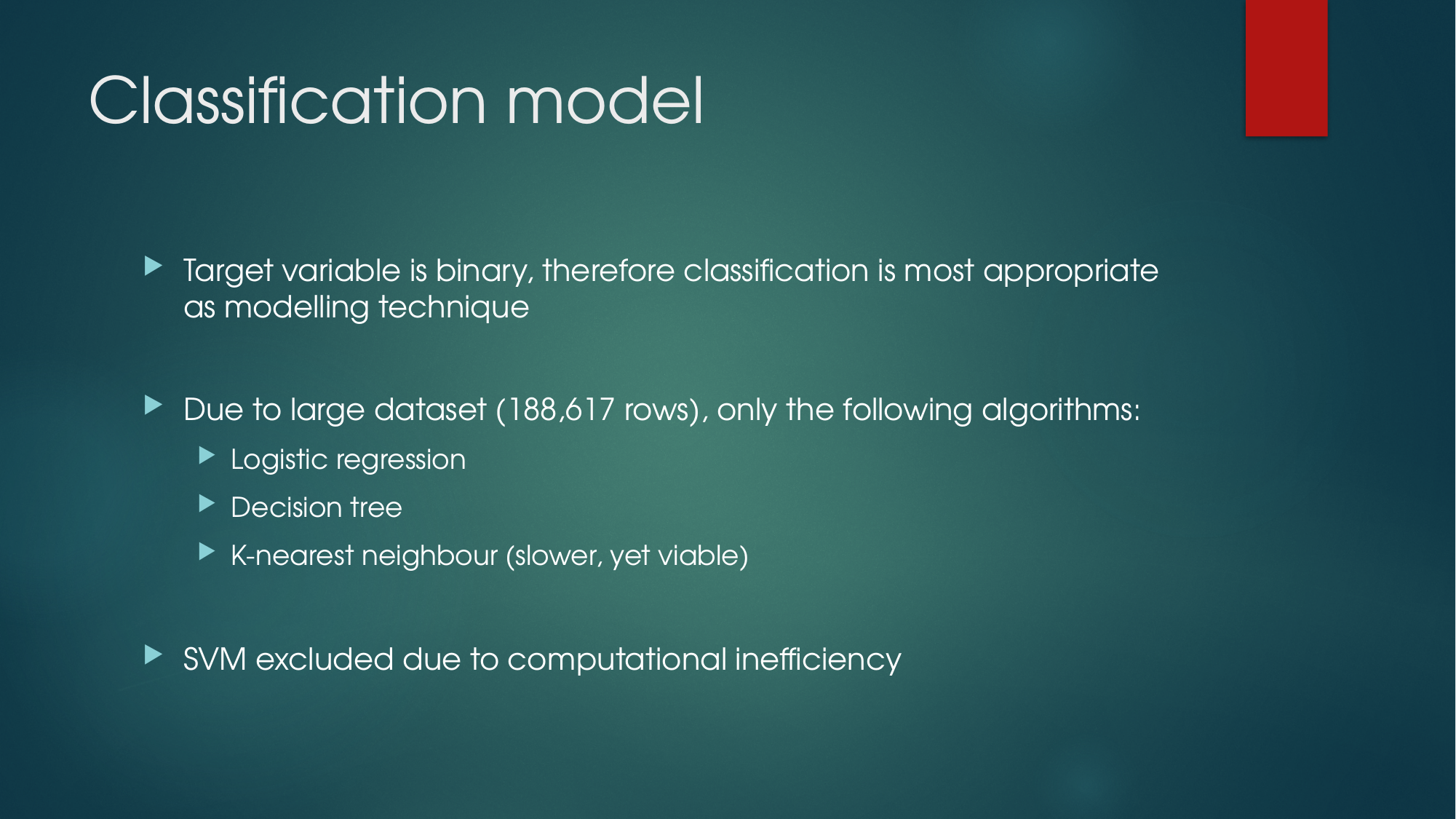

# Classification model
Target variable is binary, therefore classification is most appropriate as modelling technique

Due to large dataset (188,617 rows), only the following algorithms:
Logistic regression
Decision tree
K-nearest neighbour (slower, yet viable)

SVM excluded due to computational inefficiency